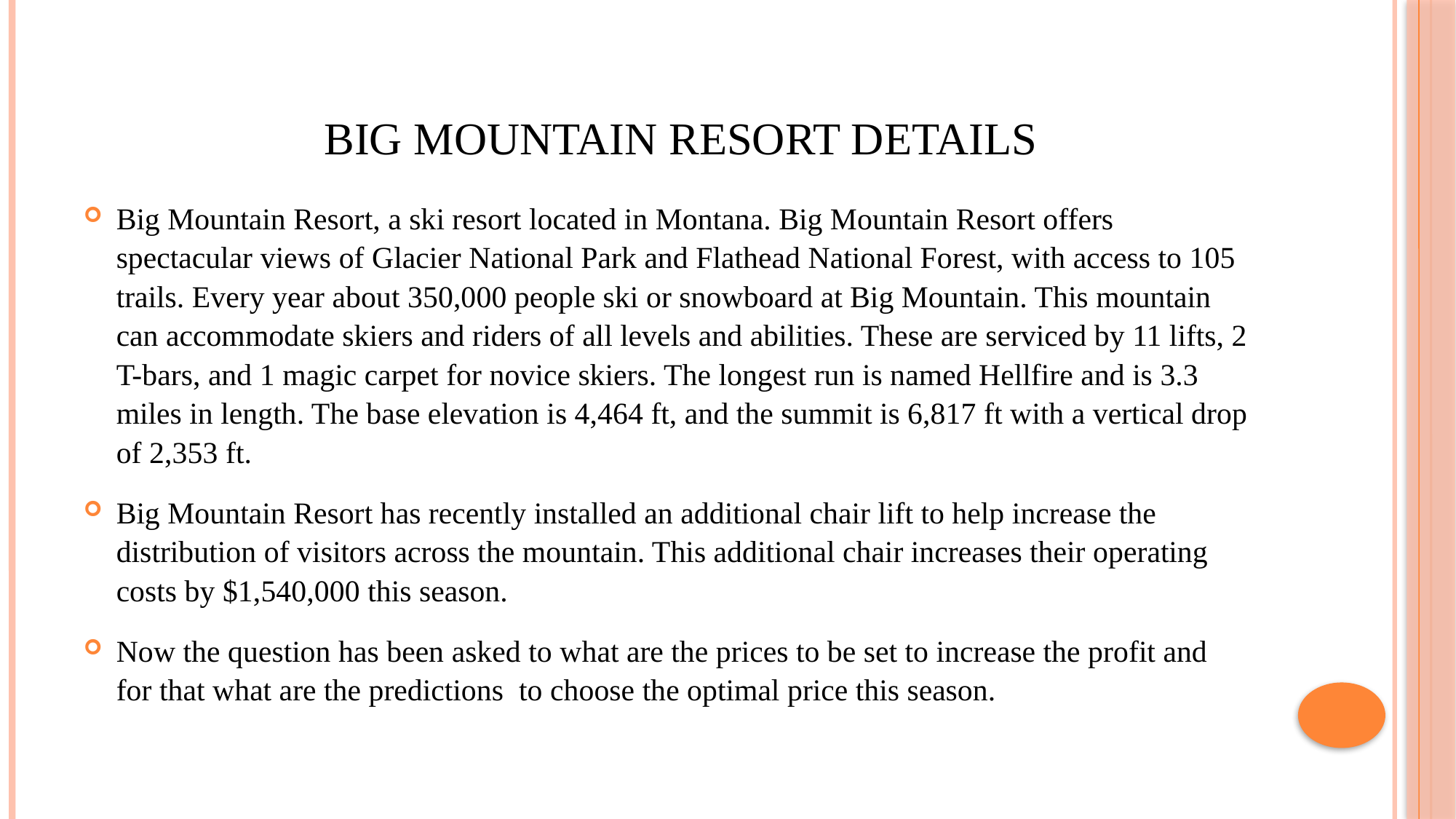

# BIG MOUNTAIN RESORT DETAILS
Big Mountain Resort, a ski resort located in Montana. Big Mountain Resort offers spectacular views of Glacier National Park and Flathead National Forest, with access to 105 trails. Every year about 350,000 people ski or snowboard at Big Mountain. This mountain can accommodate skiers and riders of all levels and abilities. These are serviced by 11 lifts, 2 T-bars, and 1 magic carpet for novice skiers. The longest run is named Hellfire and is 3.3 miles in length. The base elevation is 4,464 ft, and the summit is 6,817 ft with a vertical drop of 2,353 ft.
Big Mountain Resort has recently installed an additional chair lift to help increase the distribution of visitors across the mountain. This additional chair increases their operating costs by $1,540,000 this season.
Now the question has been asked to what are the prices to be set to increase the profit and for that what are the predictions  to choose the optimal price this season.